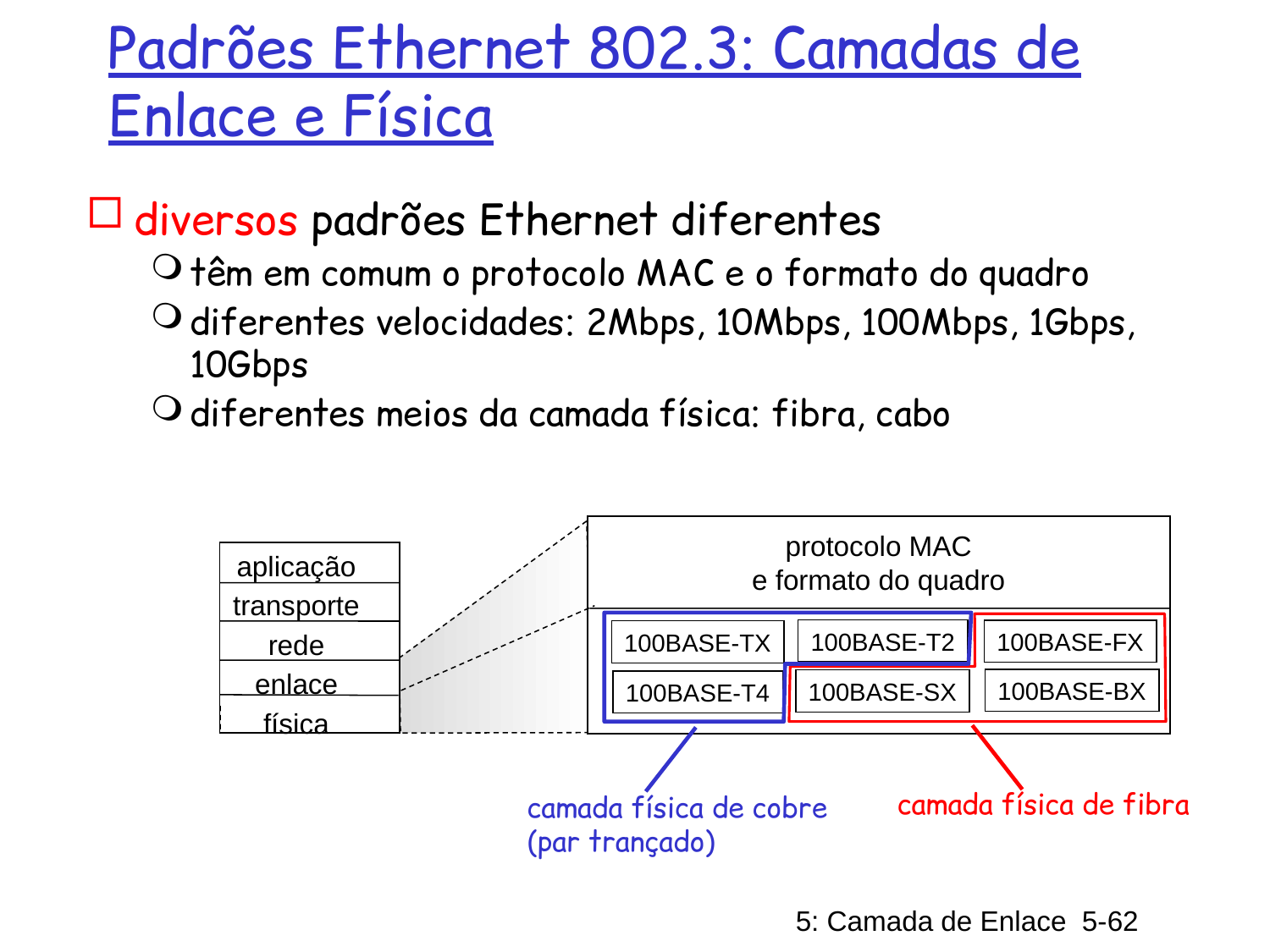

# Padrões Ethernet 802.3: Camadas de Enlace e Física
diversos padrões Ethernet diferentes
têm em comum o protocolo MAC e o formato do quadro
diferentes velocidades: 2Mbps, 10Mbps, 100Mbps, 1Gbps, 10Gbps
diferentes meios da camada física: fibra, cabo

protocolo MAC
e formato do quadro
aplicação
transporte
rede
enlace
física

camada física de cobre
(par trançado)

camada física de fibra
100BASE-T2
100BASE-FX
100BASE-TX
100BASE-BX
100BASE-SX
100BASE-T4